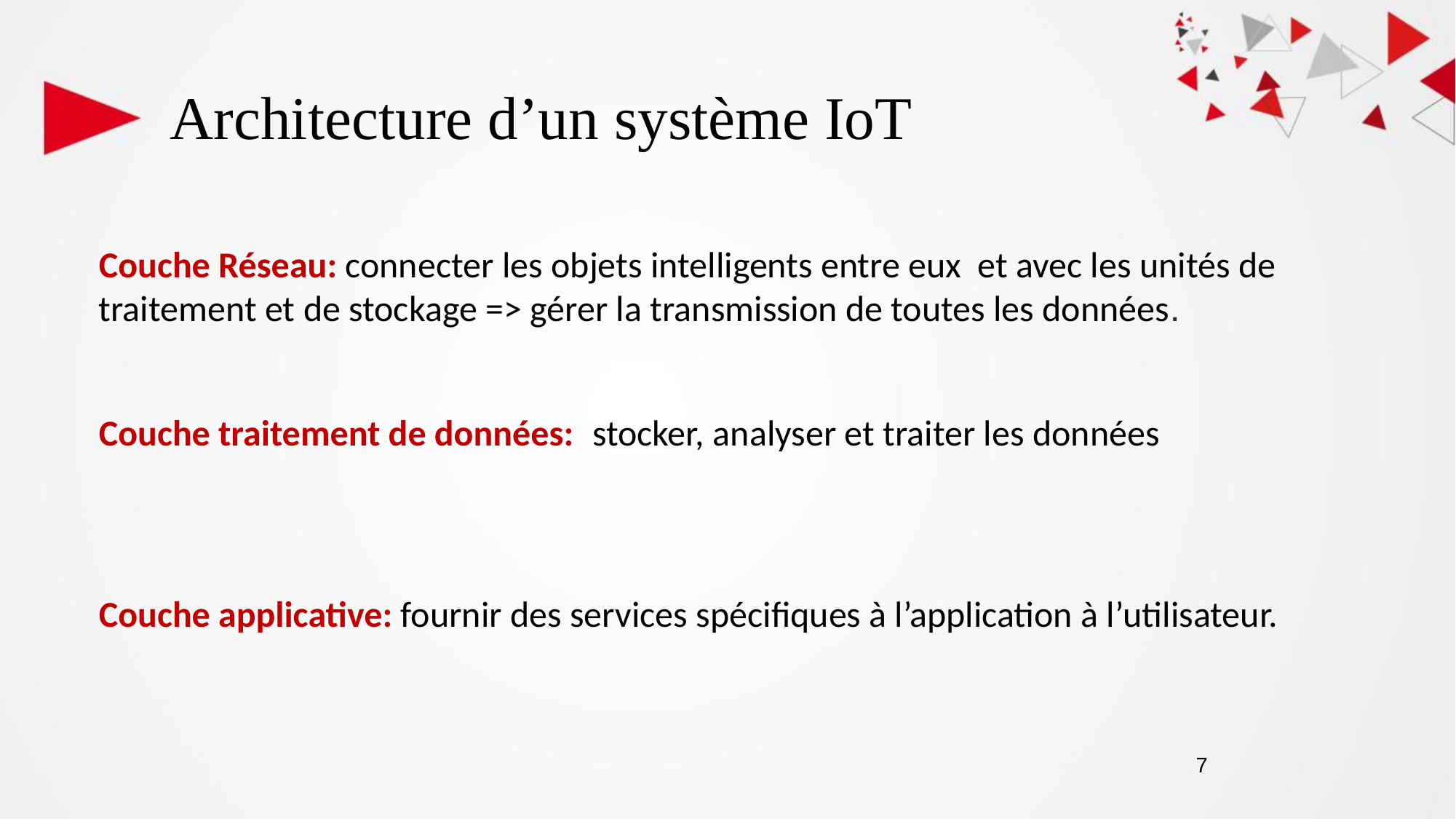

Architecture d’un système IoT
Couche Réseau: connecter les objets intelligents entre eux  et avec les unités de traitement et de stockage => gérer la transmission de toutes les données.
Couche traitement de données:  stocker, analyser et traiter les données
Couche applicative: fournir des services spécifiques à l’application à l’utilisateur.
7